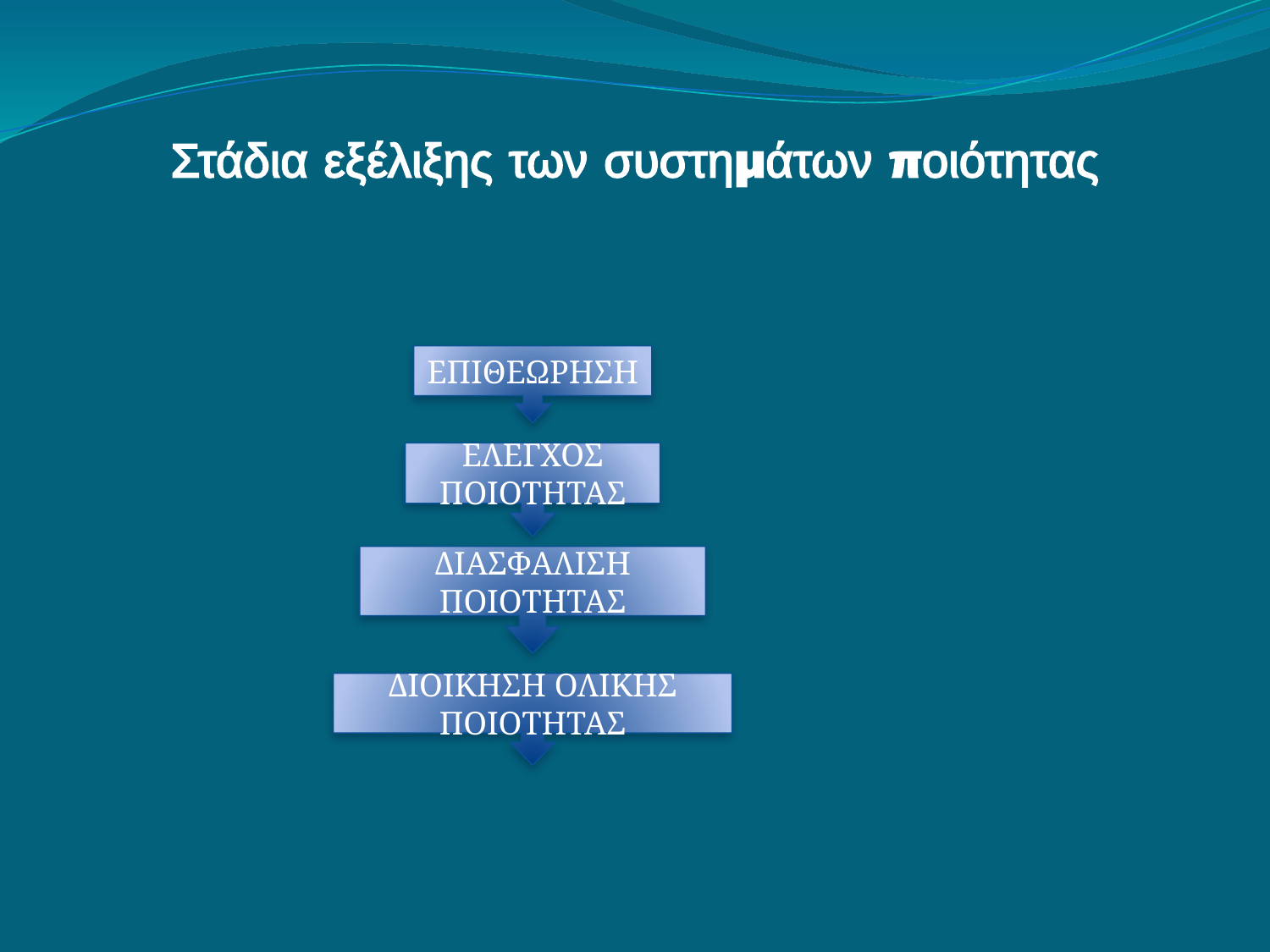

# Στάδια εξέλιξης των συστημάτων ποιότητας

ΕΠΙΘΕΩΡΗΣΗ
ΕΛΕΓΧΟΣ ΠΟΙΟΤΗΤΑΣ
ΔΙΑΣΦΑΛΙΣΗ ΠΟΙΟΤΗΤΑΣ
ΔΙΟΙΚΗΣΗ ΟΛΙΚΗΣ ΠΟΙΟΤΗΤΑΣ